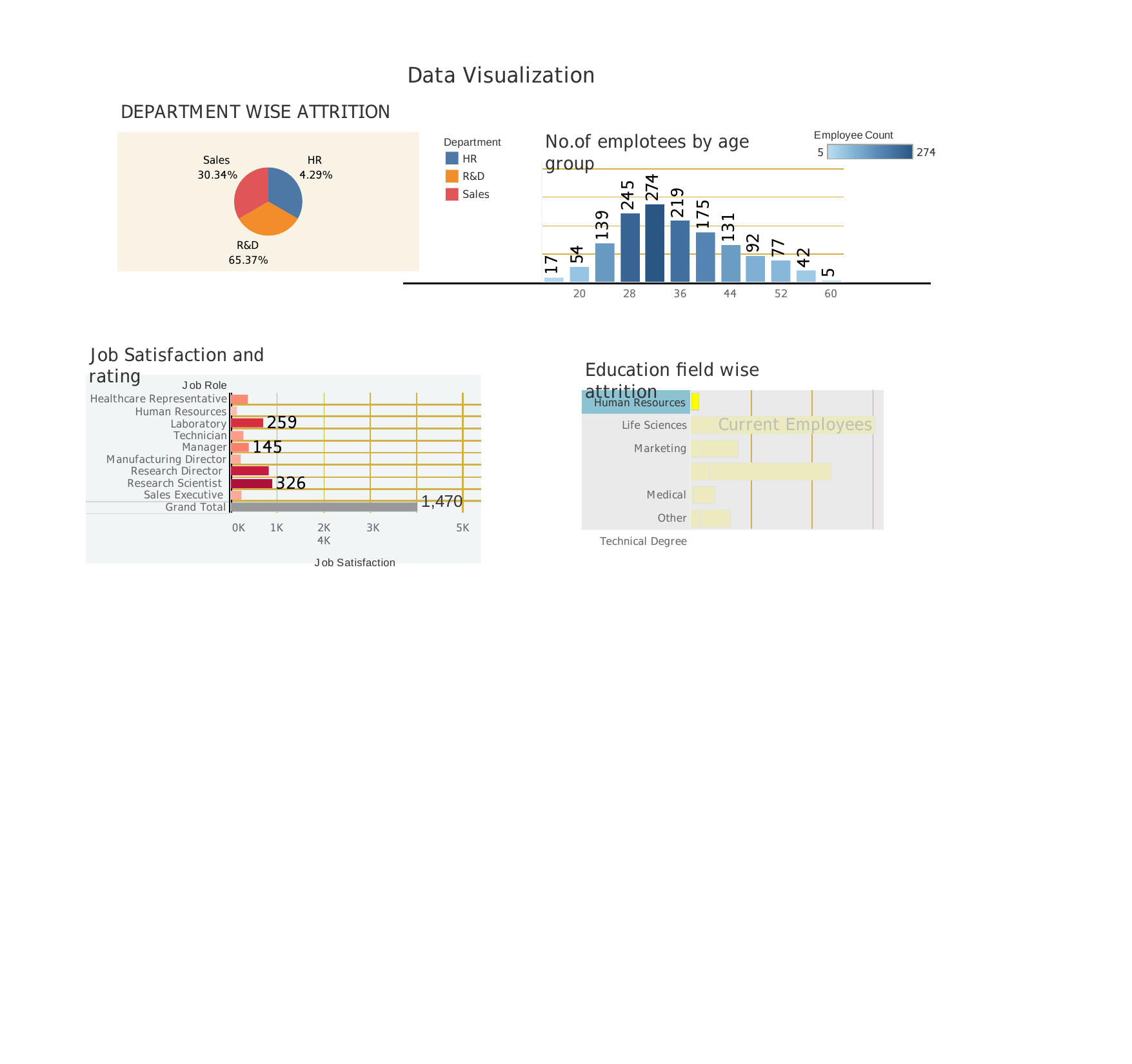

Data Visualization
DEPARTMENT WISE ATTRITION
Employee Count
No.of emplotees by age group
Department
HR
R&D  Sales

5
274
Sales  30.34%
HR  4.29%

139
245
274
219
175
131
92
77
42
5

R&D  65.37%
17
54
20
28
36
44
52
60
Job Satisfaction and rating
Education ﬁeld wise attrition

Job Role
Healthcare Representative
Human Resources  Laboratory Technician
Manager
Manufacturing Director  Research Director  Research Scientist  Sales Executive  Sales Representative

Human Resources
259
Current Employees
Life Sciences
Marketing  Medical  Other
Technical Degree
145
326
1,470
Grand Total
0K	1K
2K	3K	4K
Job Satisfaction
5K